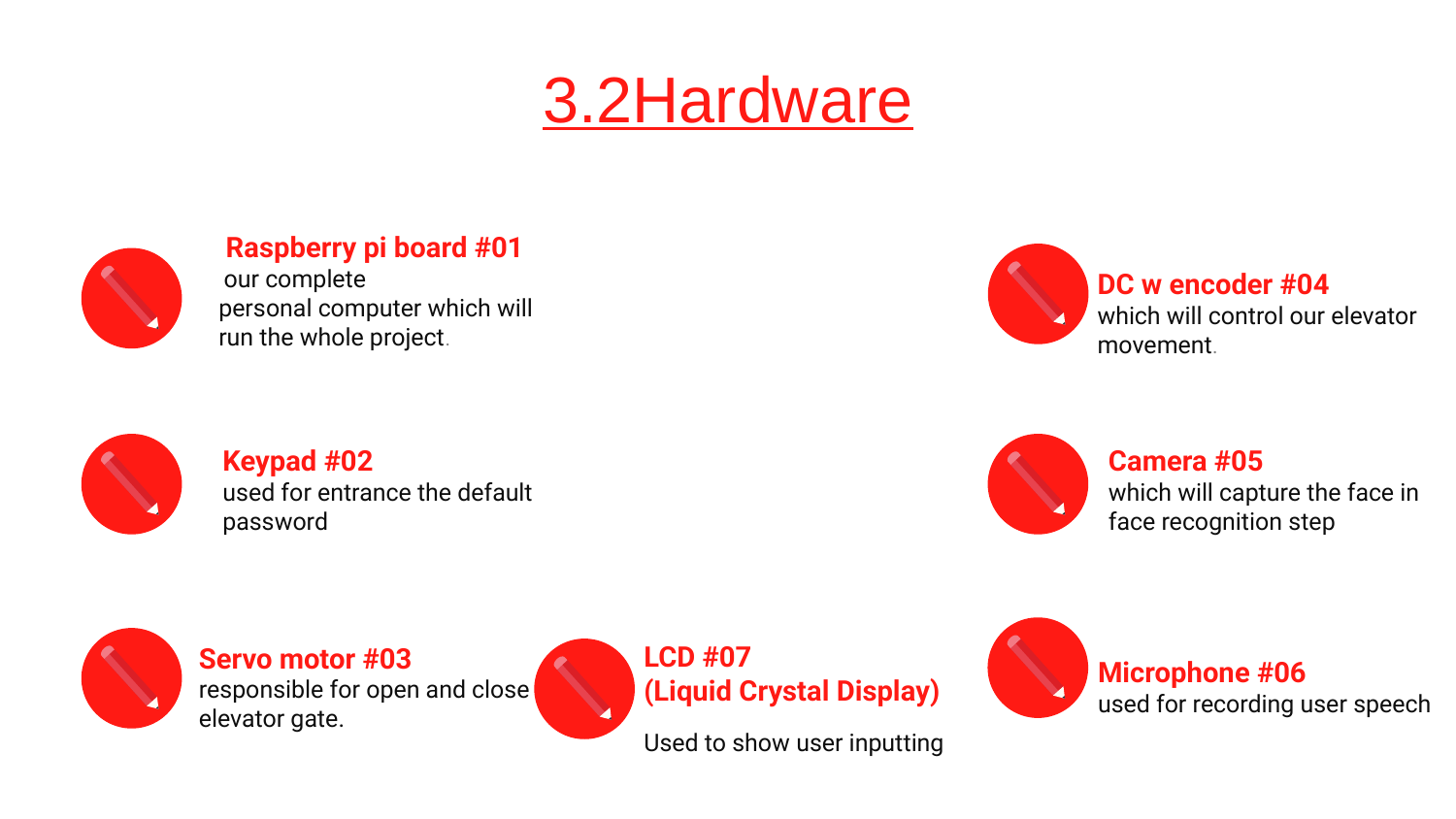

3.2Hardware
 Raspberry pi board #01
 our complete personal computer which will run the whole project.

DC w encoder #04
which will control our elevator movement.

Keypad #02
used for entrance the default password
Camera #05
which will capture the face in face recognition step

LCD #07
(Liquid Crystal Display)
Used to show user inputting

Servo motor #03
responsible for open and close elevator gate.
Microphone #06
used for recording user speech